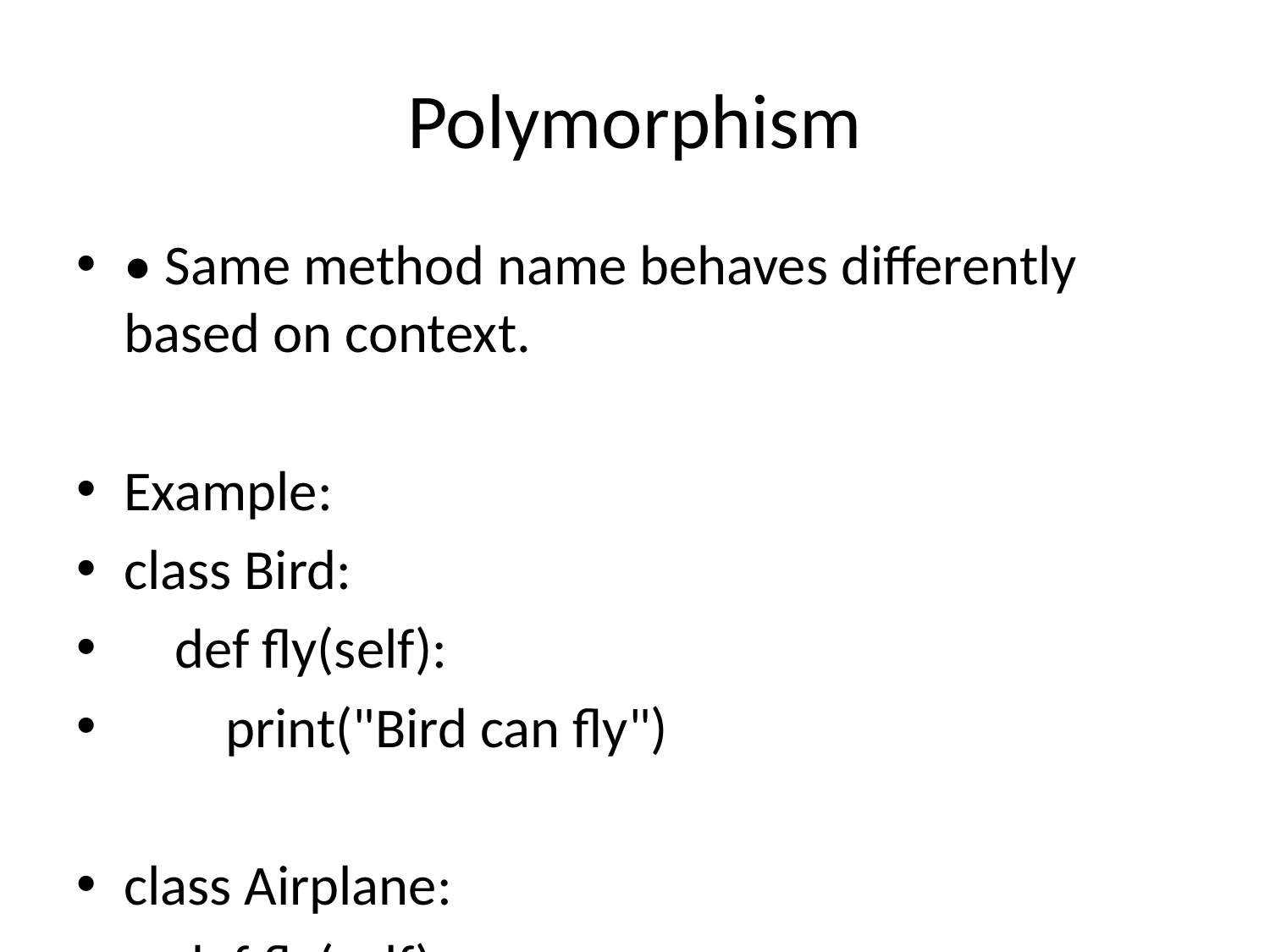

# Polymorphism
• Same method name behaves differently based on context.

Example:
class Bird:
    def fly(self):
        print("Bird can fly")

class Airplane:
    def fly(self):
        print("Airplane can fly")